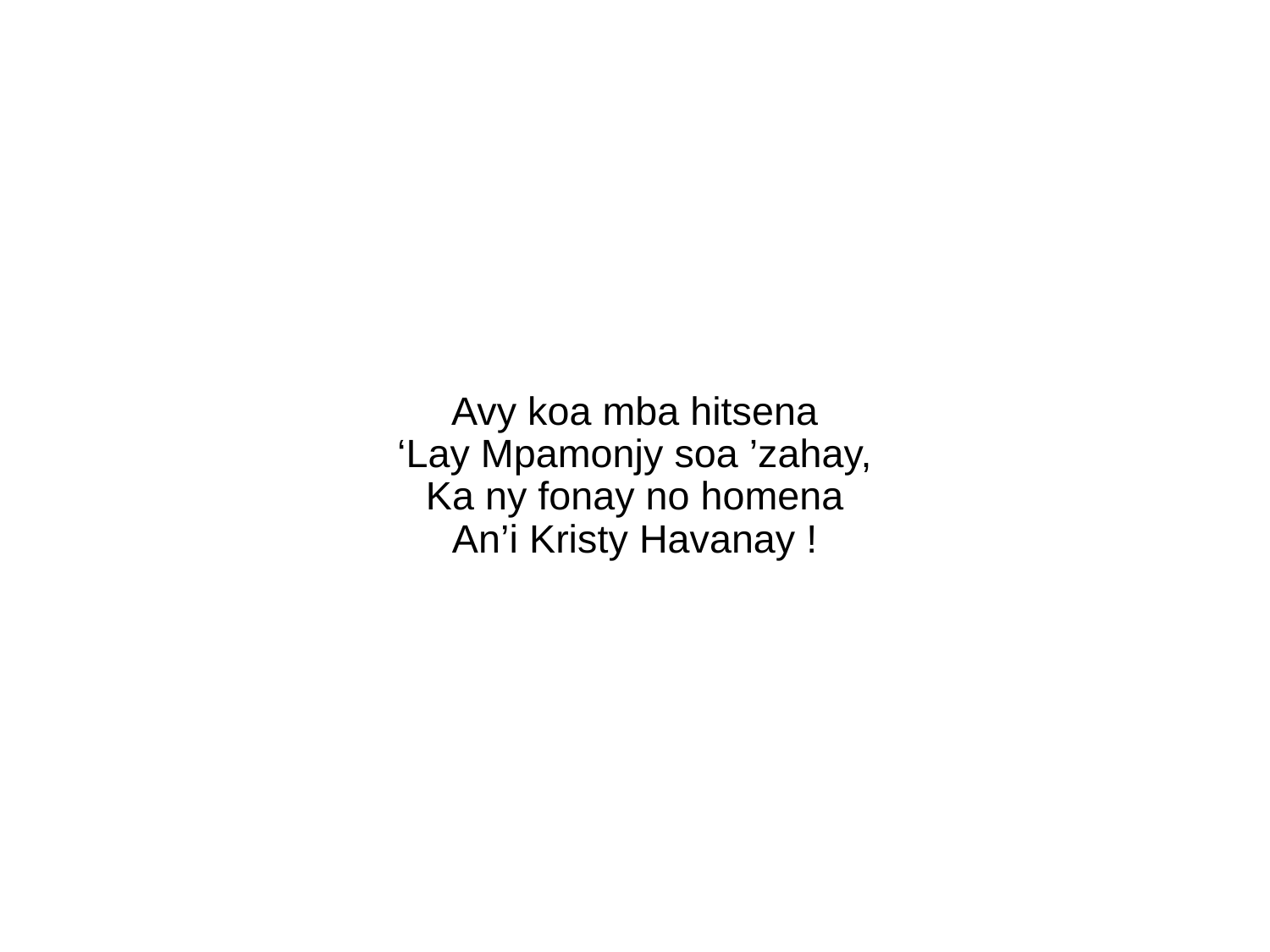

Avy koa mba hitsena
‘Lay Mpamonjy soa ’zahay,
Ka ny fonay no homena
An’i Kristy Havanay !